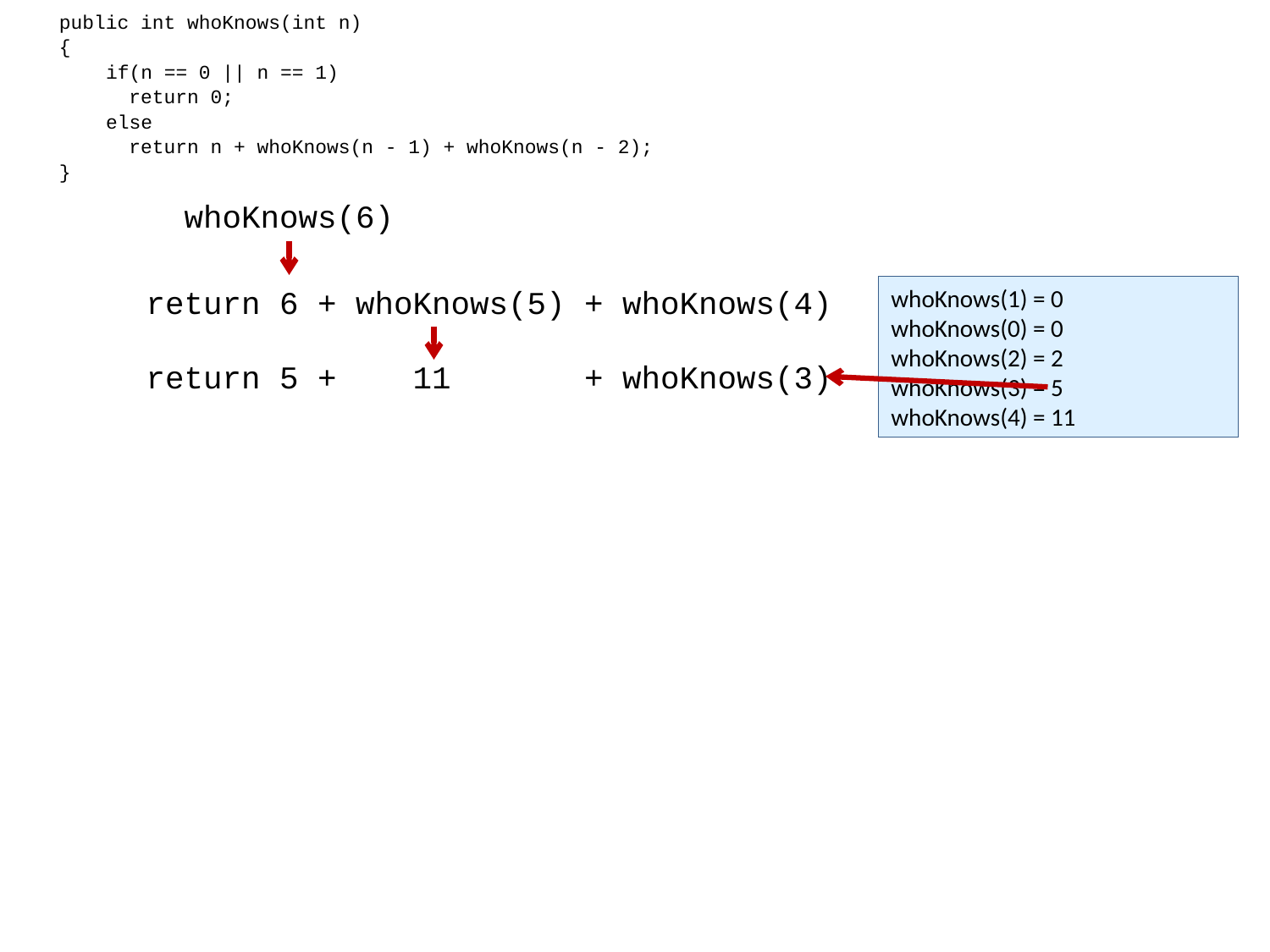

public int whoKnows(int n)
    {
        if(n == 0 || n == 1)
          return 0;
        else
          return n + whoKnows(n - 1) + whoKnows(n - 2);
    }
whoKnows(6)
return 6 + whoKnows(5) + whoKnows(4)
whoKnows(1) = 0
whoKnows(0) = 0
whoKnows(2) = 2
whoKnows(3) = 5
whoKnows(4) = 11
return 5 +    11       + whoKnows(3)